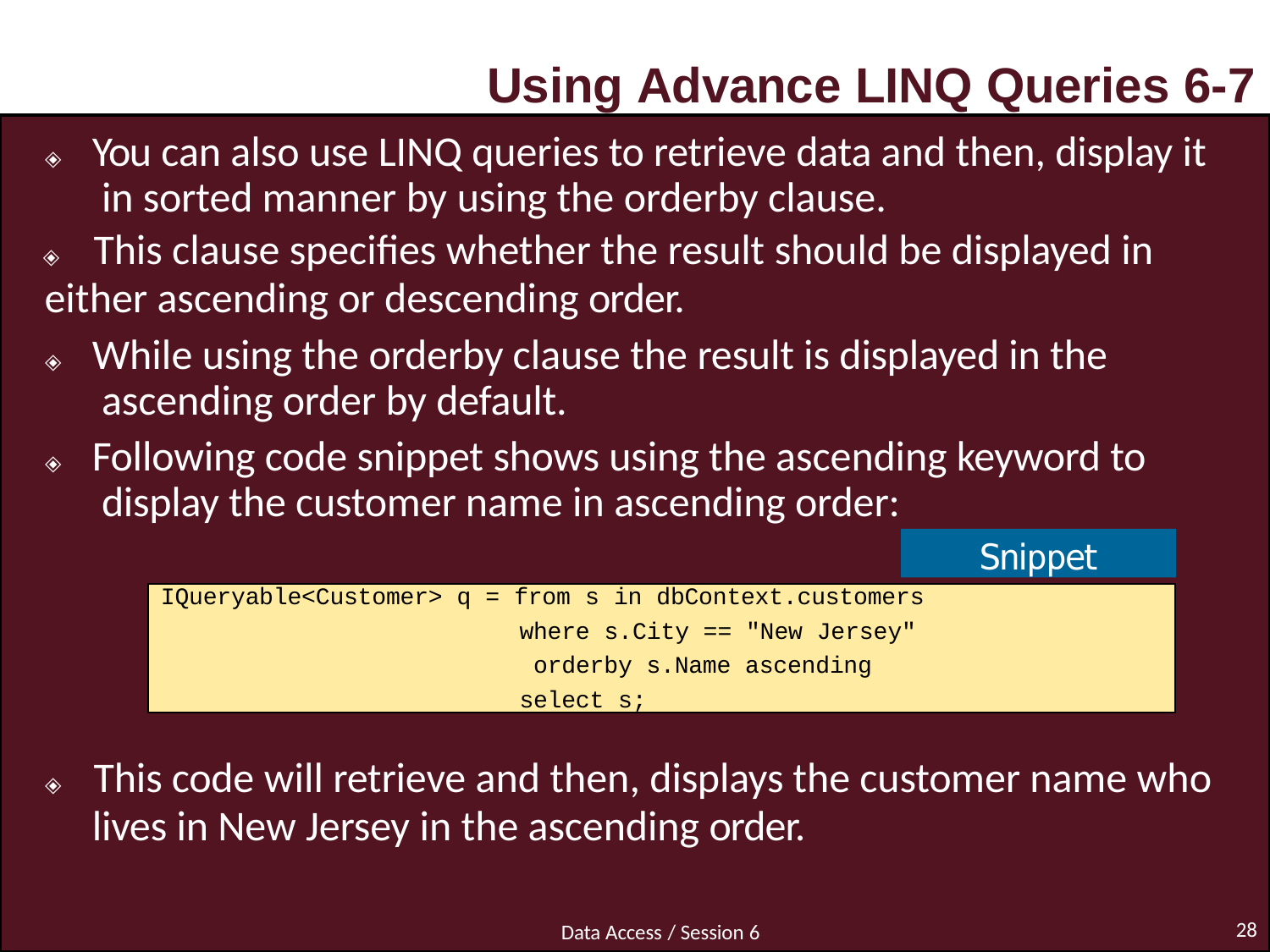

# Using Advance LINQ Queries 6-7
🞛	You can also use LINQ queries to retrieve data and then, display it  in sorted manner by using the orderby clause.
🞛	This clause specifies whether the result should be displayed in
either ascending or descending order.
🞛	While using the orderby clause the result is displayed in the  ascending order by default.
🞛	Following code snippet shows using the ascending keyword to  display the customer name in ascending order:
Snippet
IQueryable<Customer> q = from s in dbContext.customers
where s.City == "New Jersey"  orderby s.Name ascending  select s;
🞛	This code will retrieve and then, displays the customer name who
lives in New Jersey in the ascending order.
28
Data Access / Session 6